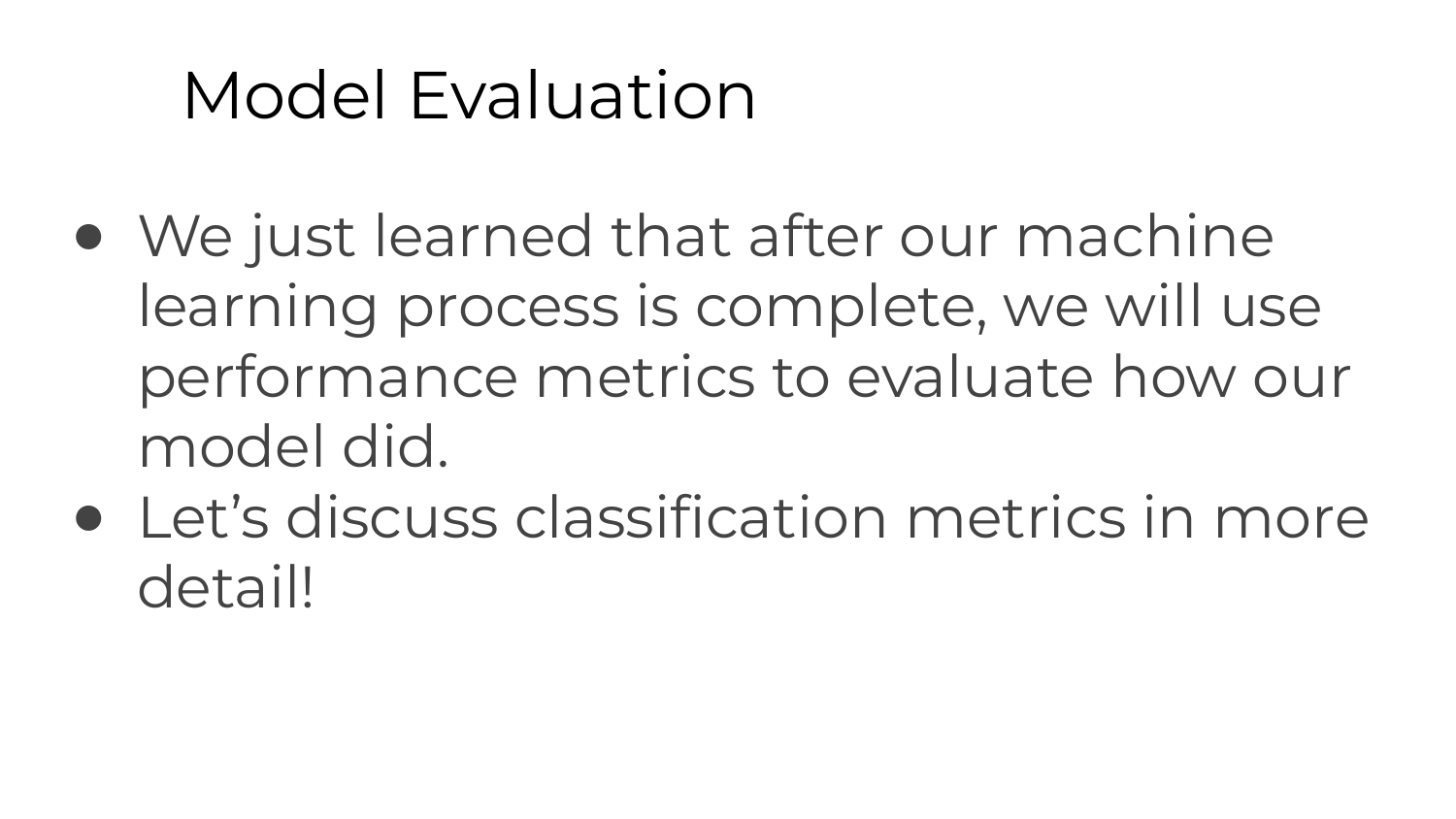

# Model Evaluation

We just learned that after our machine learning process is complete, we will use performance metrics to evaluate how our model did.
Let’s discuss classification metrics in more detail!